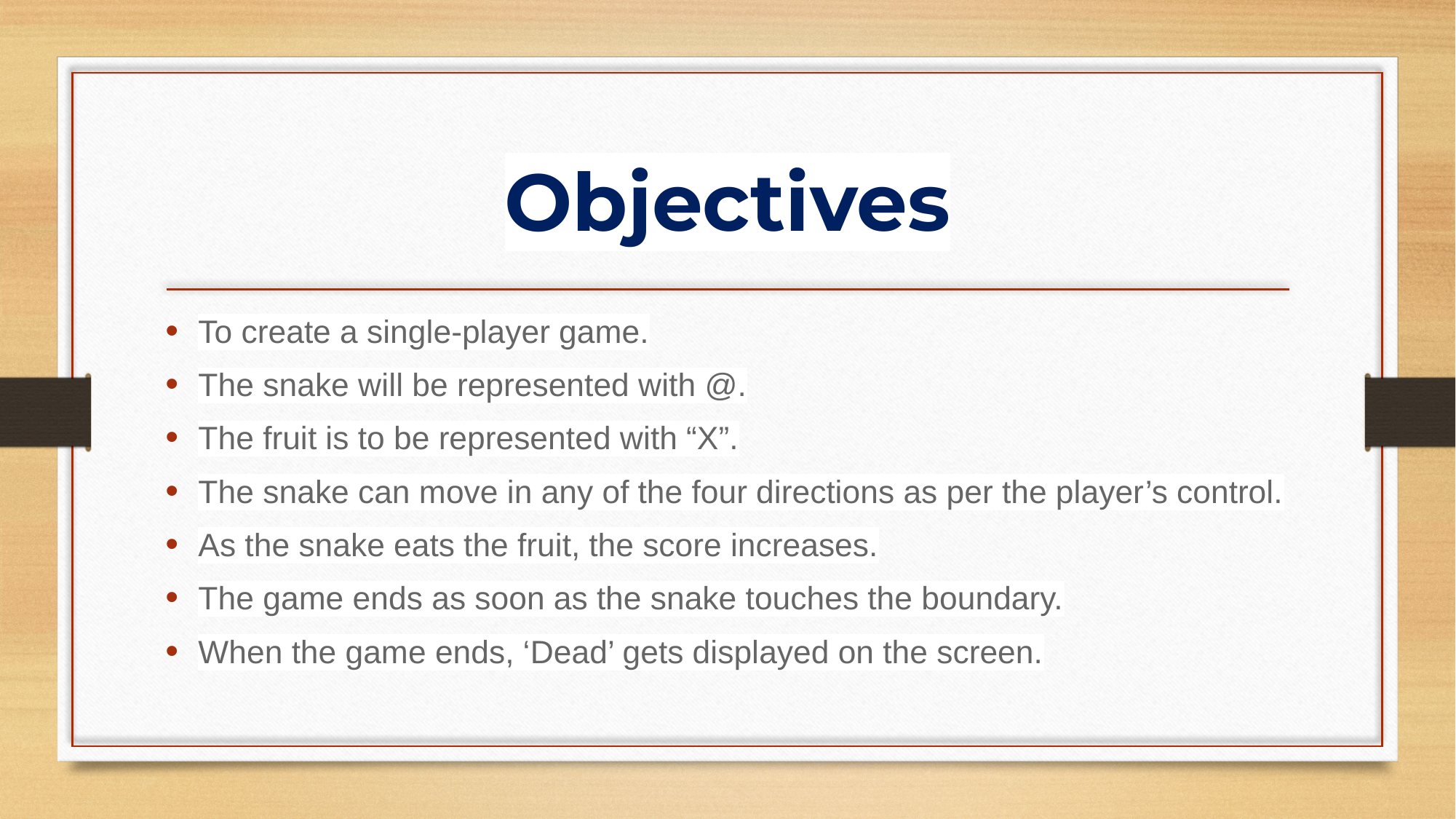

# Objectives
To create a single-player game.
The snake will be represented with @.
The fruit is to be represented with “X”.
The snake can move in any of the four directions as per the player’s control.
As the snake eats the fruit, the score increases.
The game ends as soon as the snake touches the boundary.
When the game ends, ‘Dead’ gets displayed on the screen.